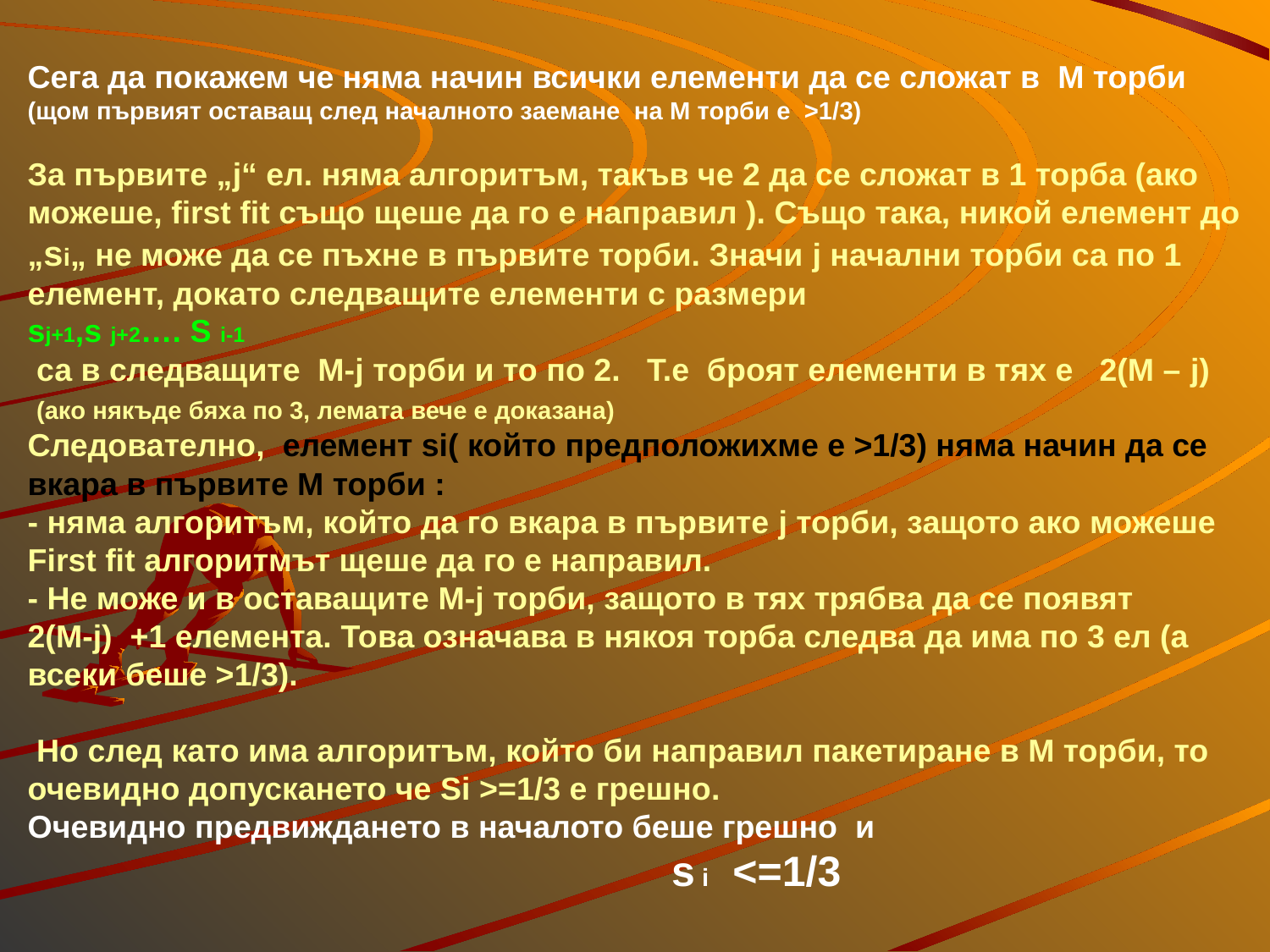

# Сега да покажем че няма начин всички елементи да се сложат в  М торби (щом първият оставащ след началното заемане  на М торби е  >1/3) За първите „j“ ел. няма алгоритъм, такъв че 2 да се сложат в 1 торба (ако можеше, first fit също щеше да го е направил ). Също така, никой елемент до „si„ не може да се пъхне в първите торби. Значи j начални торби са по 1 елемент, докато следващите елементи с размери sj+1,s j+2…. S i-1 са в следващите  М-j торби и то по 2.   Т.е  броят елементи в тях е   2(М – j) (ако някъде бяха по 3, лемата вече е доказана) Следователно,  елемент si( който предположихме е >1/3) няма начин да се вкара в първите М торби : - няма алгоритъм, който да го вкара в първите j торби, защото ако можеше First fit алгоритмът щеше да го е направил. - Не може и в оставащите M-j торби, защото в тях трябва да се появят        2(M-j)  +1 елемента. Това означава в някоя торба следва да има по 3 ел (а всеки беше >1/3). Но след като има алгоритъм, който би направил пакетиране в М торби, то очевидно допускането че Si >=1/3 е грешно. Очевидно предвиждането в началото беше грешно  и s i  <=1/3